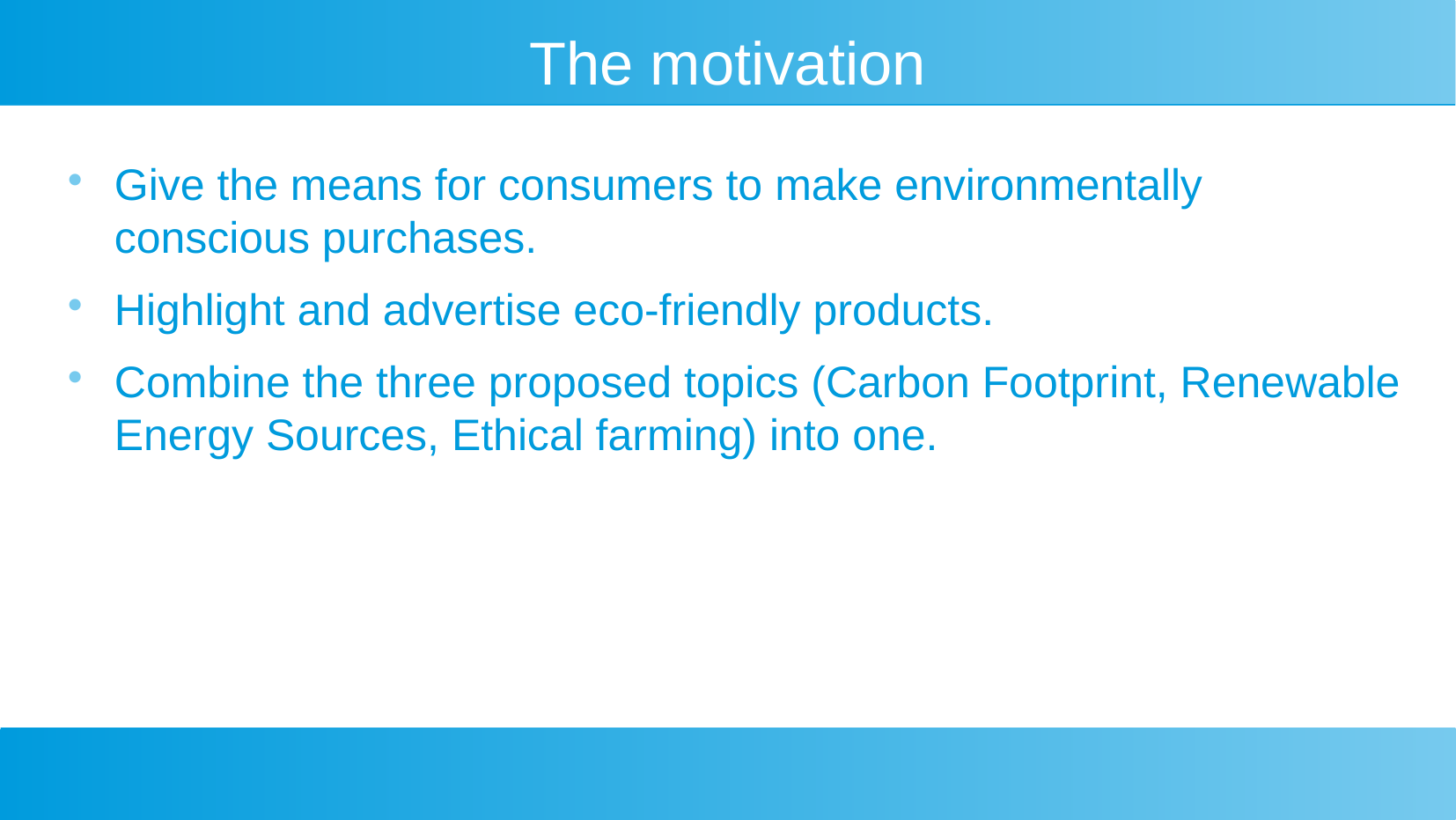

# The motivation
Give the means for consumers to make environmentally conscious purchases.
Highlight and advertise eco-friendly products.
Combine the three proposed topics (Carbon Footprint, Renewable Energy Sources, Ethical farming) into one.